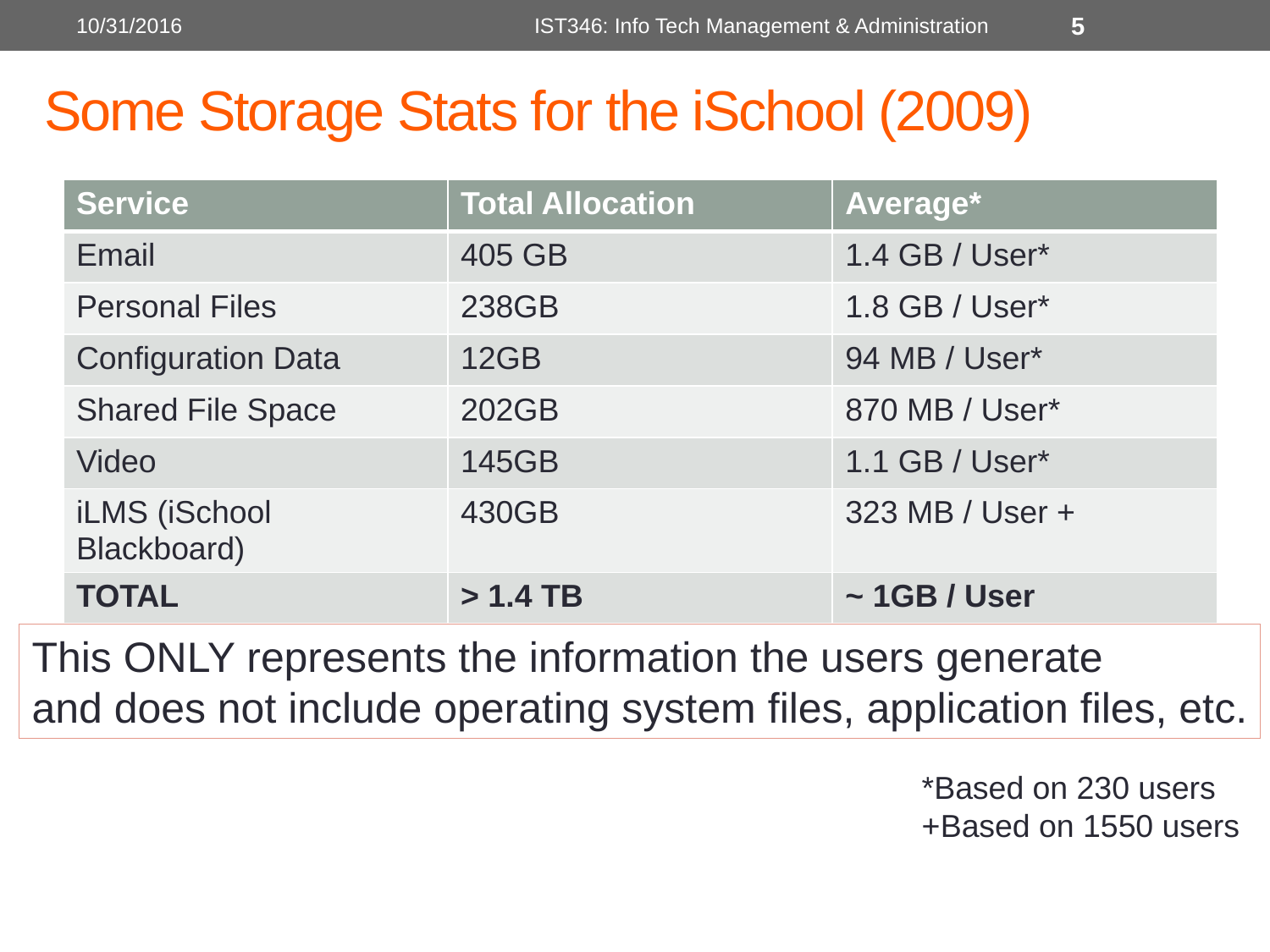

10/31/2016
IST346: Info Tech Management & Administration
5
# Some Storage Stats for the iSchool (2009)
| Service | Total Allocation | Average\* |
| --- | --- | --- |
| Email | 405 GB | 1.4 GB / User\* |
| Personal Files | 238GB | 1.8 GB / User\* |
| Configuration Data | 12GB | 94 MB / User\* |
| Shared File Space | 202GB | 870 MB / User\* |
| Video | 145GB | 1.1 GB / User\* |
| iLMS (iSchool Blackboard) | 430GB | 323 MB / User + |
| TOTAL | > 1.4 TB | ~ 1GB / User |
This ONLY represents the information the users generate
and does not include operating system files, application files, etc.
*Based on 230 users
+Based on 1550 users